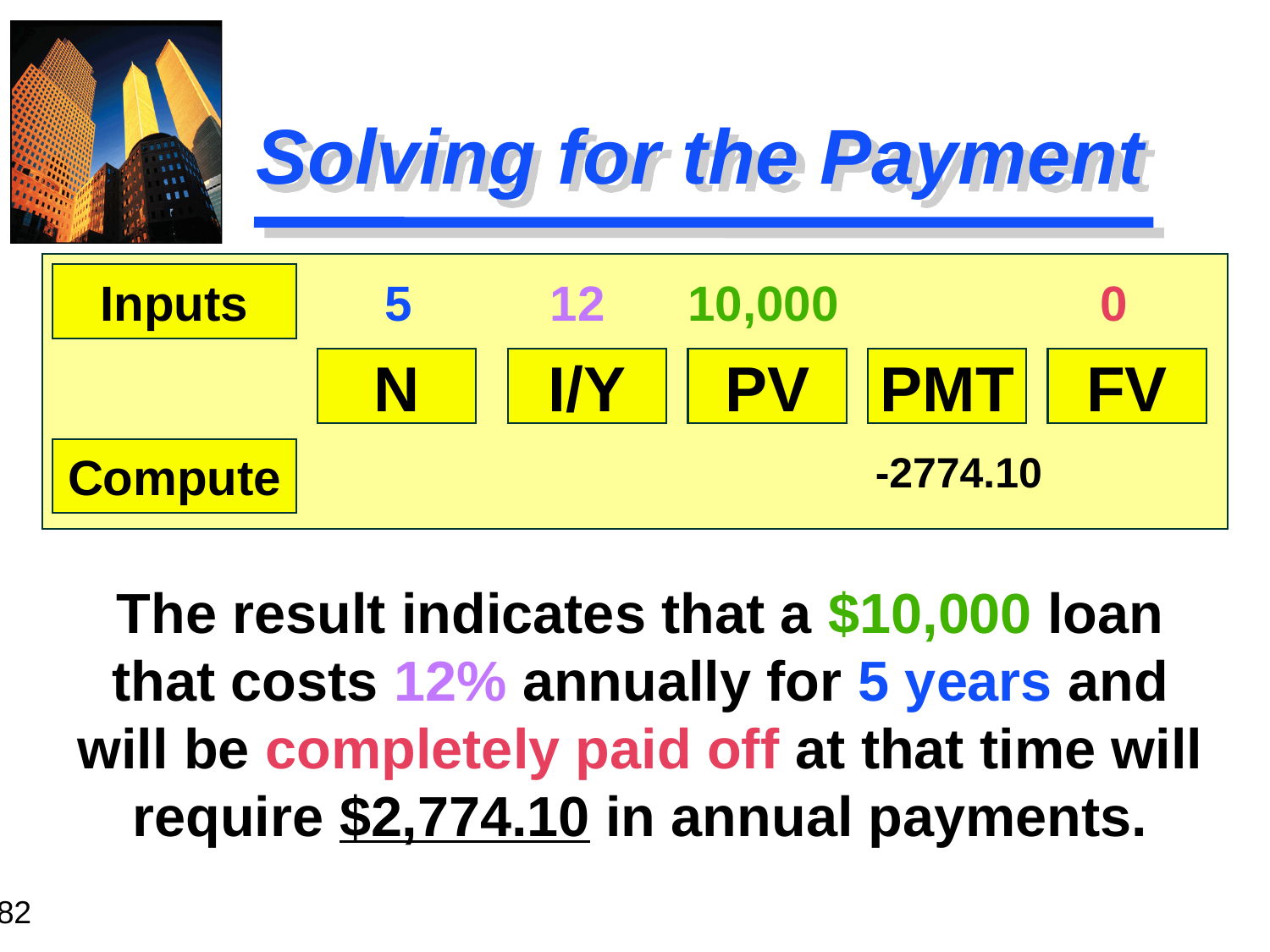

# Solving for the Payment

Inputs
    5          12      10,000                   0
N
I/Y
PV
PMT
FV
                                              -2774.10
Compute
The result indicates that a $10,000 loan that costs 12% annually for 5 years and will be completely paid off at that time will require $2,774.10 in annual payments.